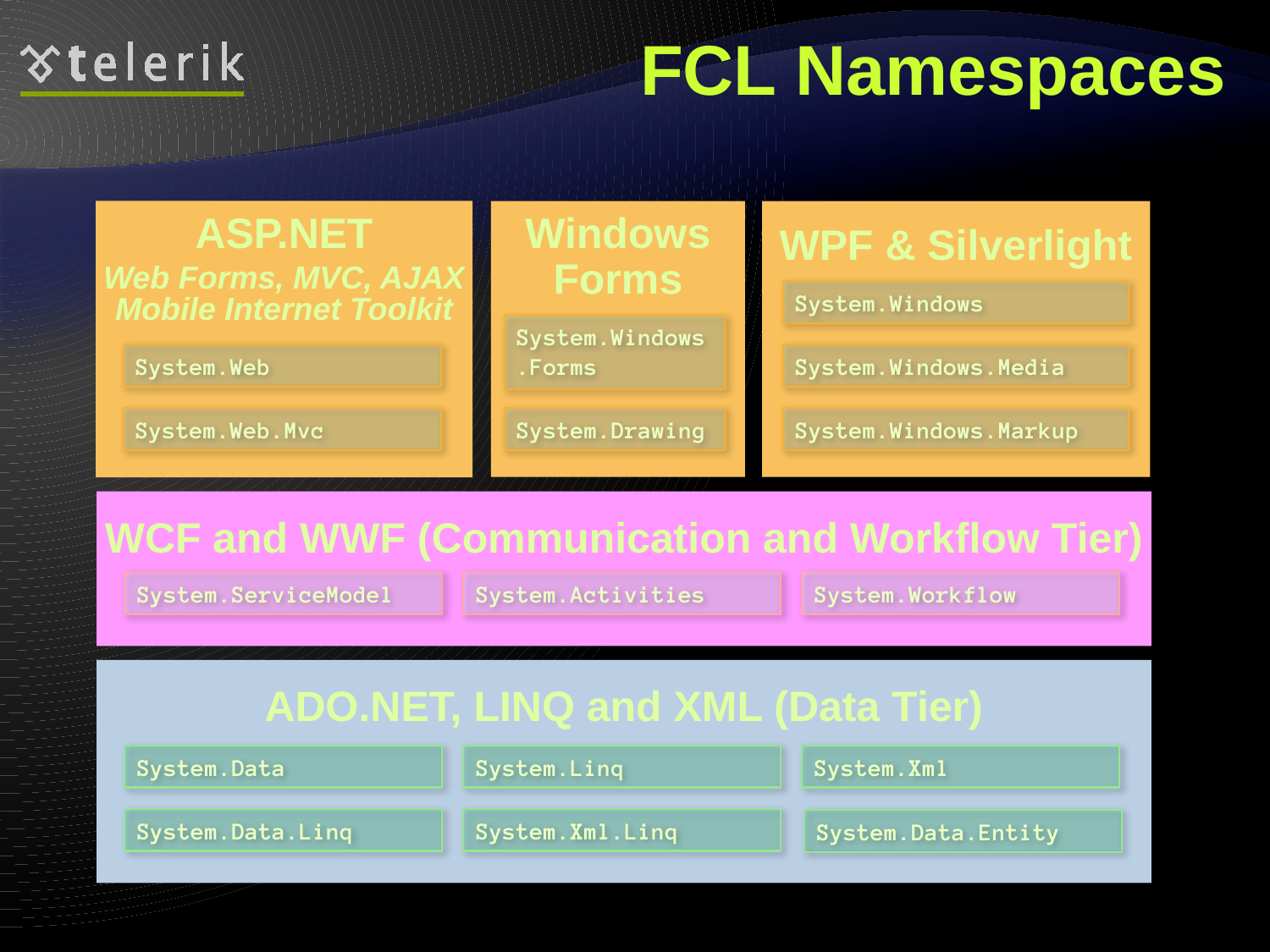

# FCL Namespaces
ASP.NET
Web Forms, MVC, AJAX
Mobile Internet Toolkit
Windows
Forms
WPF & Silverlight
System.Windows
System.Windows.Forms
System.Web
System.Windows.Media
System.Web.Mvc
System.Drawing
System.Windows.Markup
WCF and WWF (Communication and Workflow Tier)
System.ServiceModel
System.Activities
System.Workflow
ADO.NET, LINQ and XML (Data Tier)
System.Data
System.Linq
System.Xml
System.Data.Linq
System.Xml.Linq
System.Data.Entity